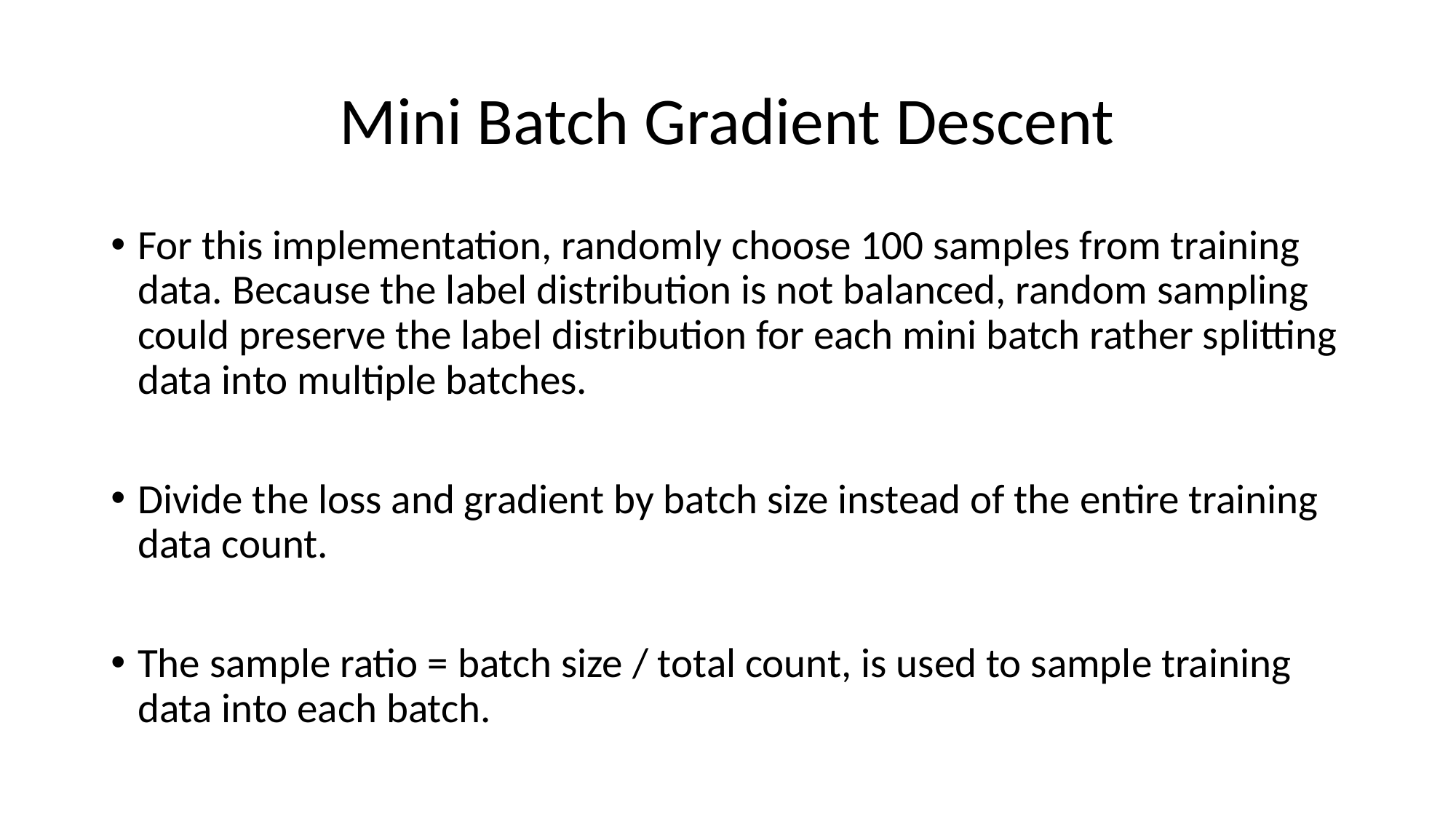

# Mini Batch Gradient Descent
For this implementation, randomly choose 100 samples from training data. Because the label distribution is not balanced, random sampling could preserve the label distribution for each mini batch rather splitting data into multiple batches.

Divide the loss and gradient by batch size instead of the entire training data count.

The sample ratio = batch size / total count, is used to sample training data into each batch.